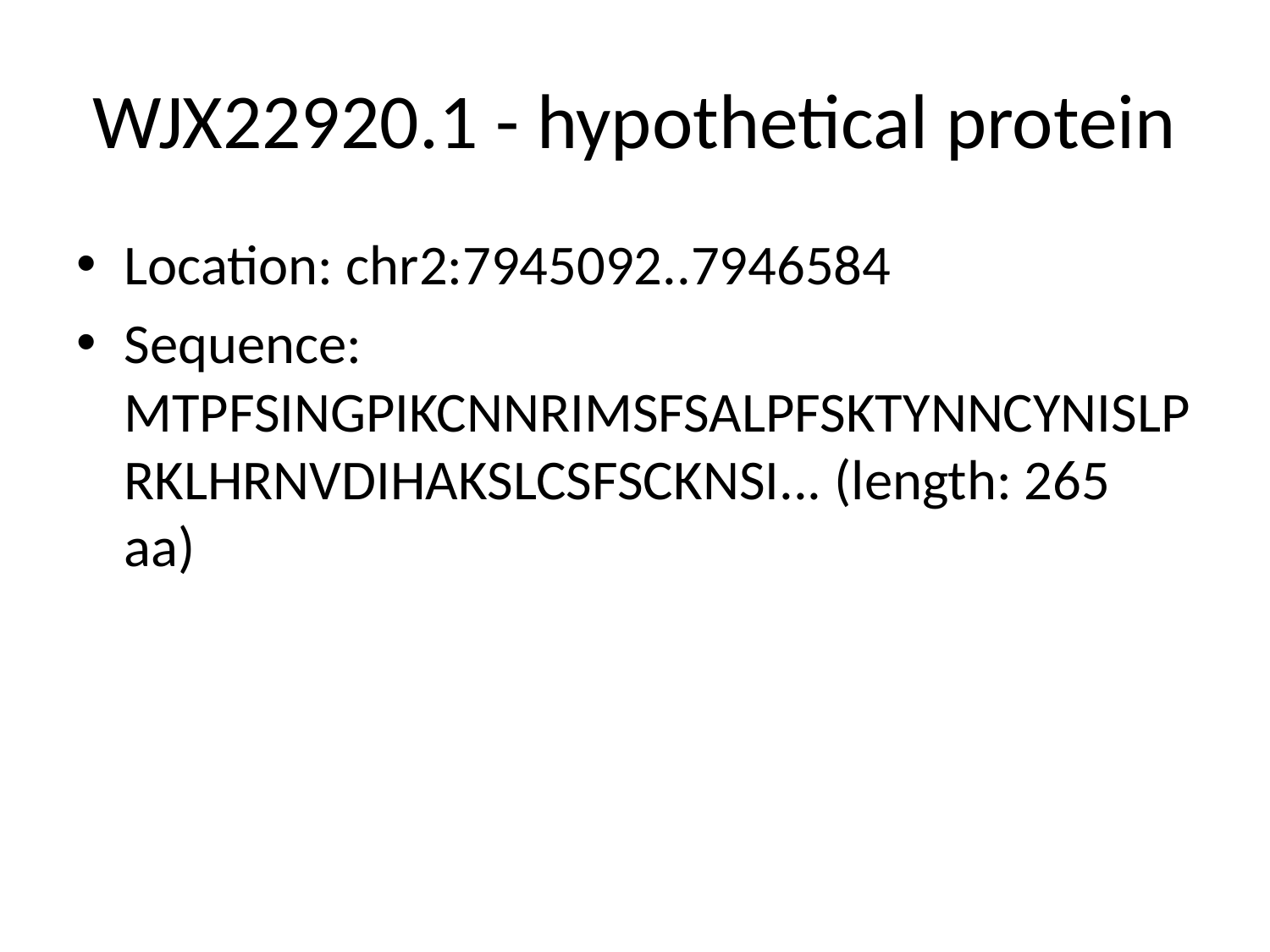

# WJX22920.1 - hypothetical protein
Location: chr2:7945092..7946584
Sequence: MTPFSINGPIKCNNRIMSFSALPFSKTYNNCYNISLPRKLHRNVDIHAKSLCSFSCKNSI... (length: 265 aa)